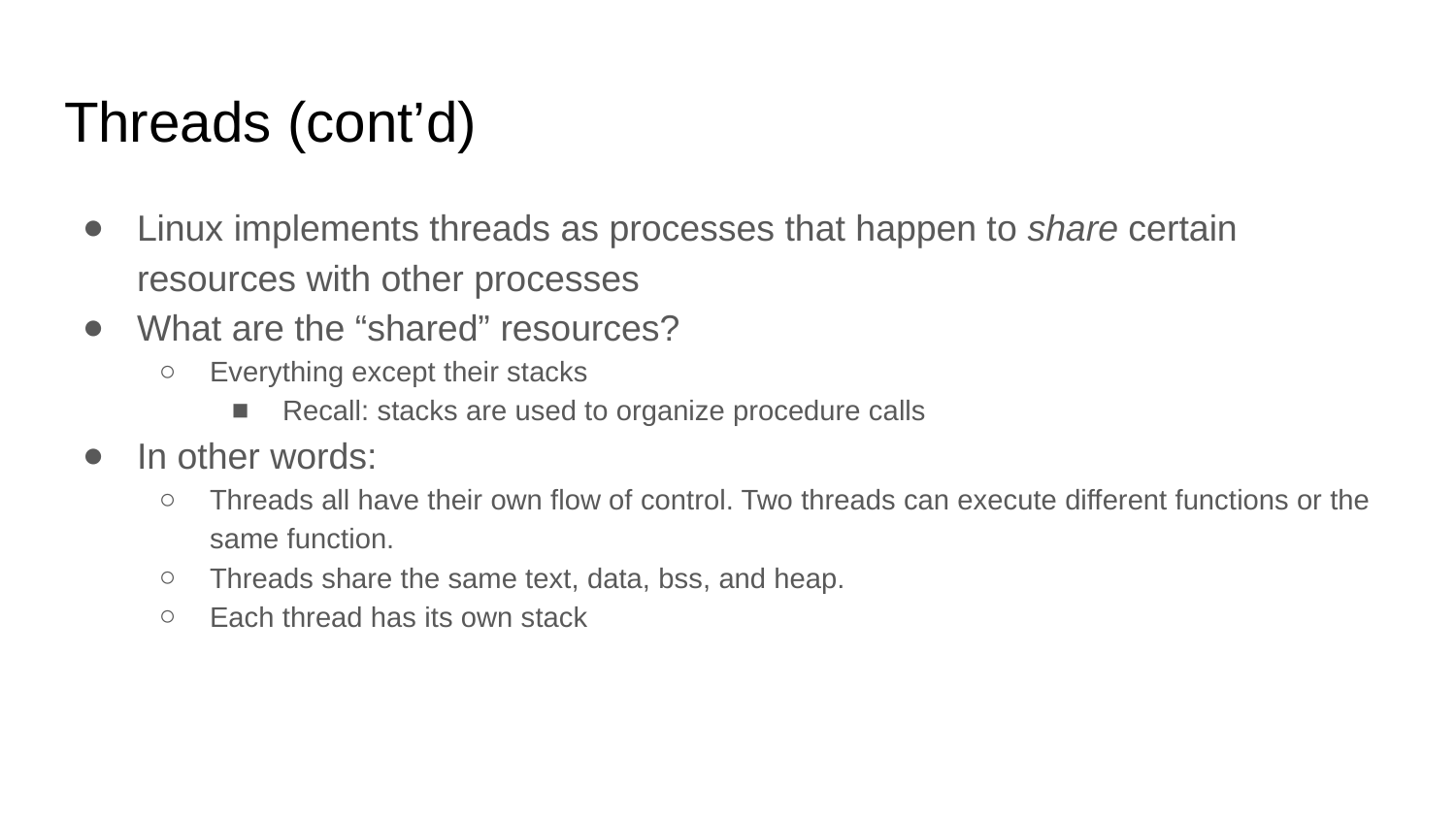

# Threads (cont’d)
Linux implements threads as processes that happen to share certain resources with other processes
What are the “shared” resources?
Everything except their stacks
Recall: stacks are used to organize procedure calls
In other words:
Threads all have their own flow of control. Two threads can execute different functions or the same function.
Threads share the same text, data, bss, and heap.
Each thread has its own stack